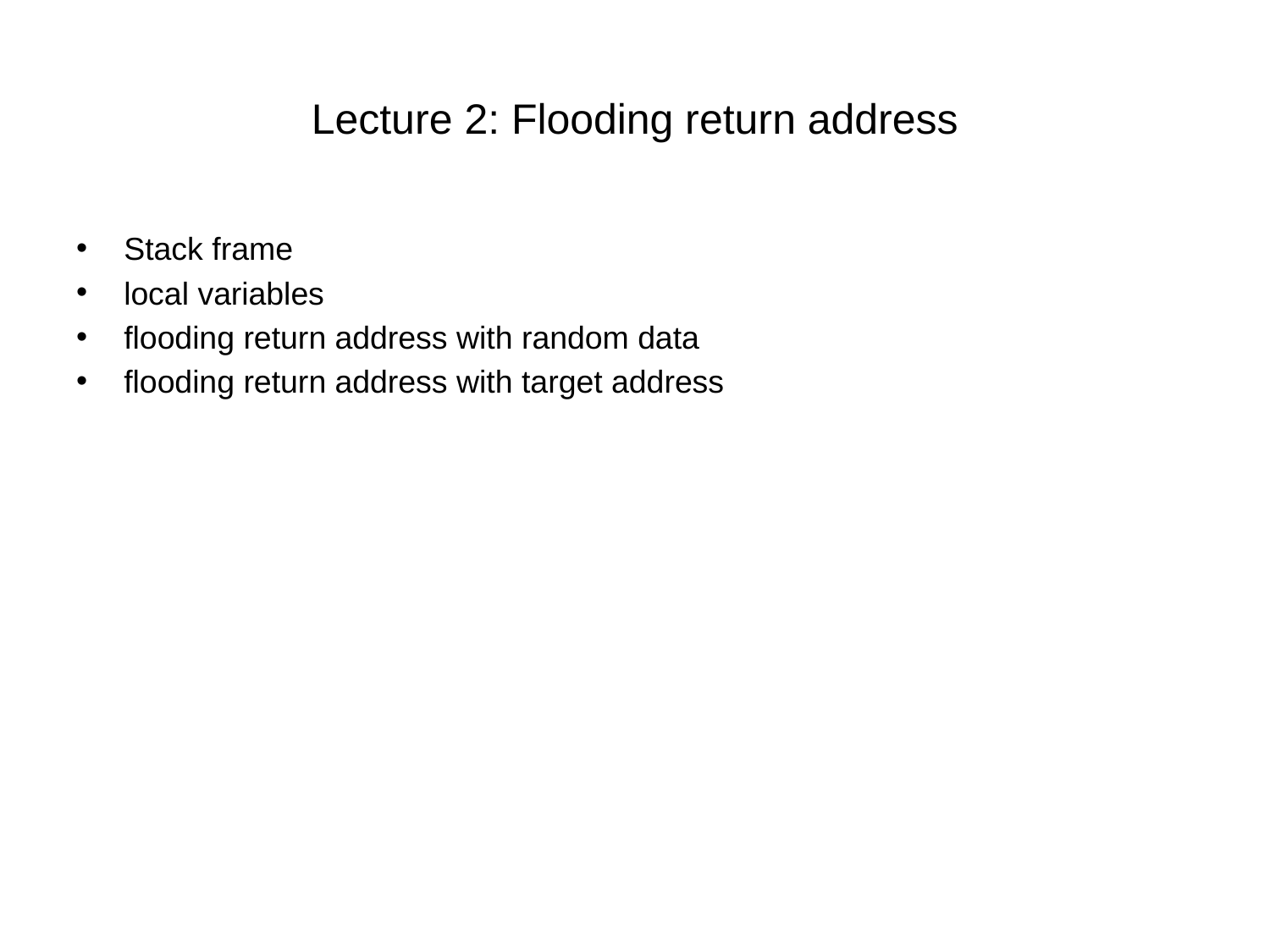

# Lecture 2: Flooding return address
Stack frame
local variables
flooding return address with random data
flooding return address with target address